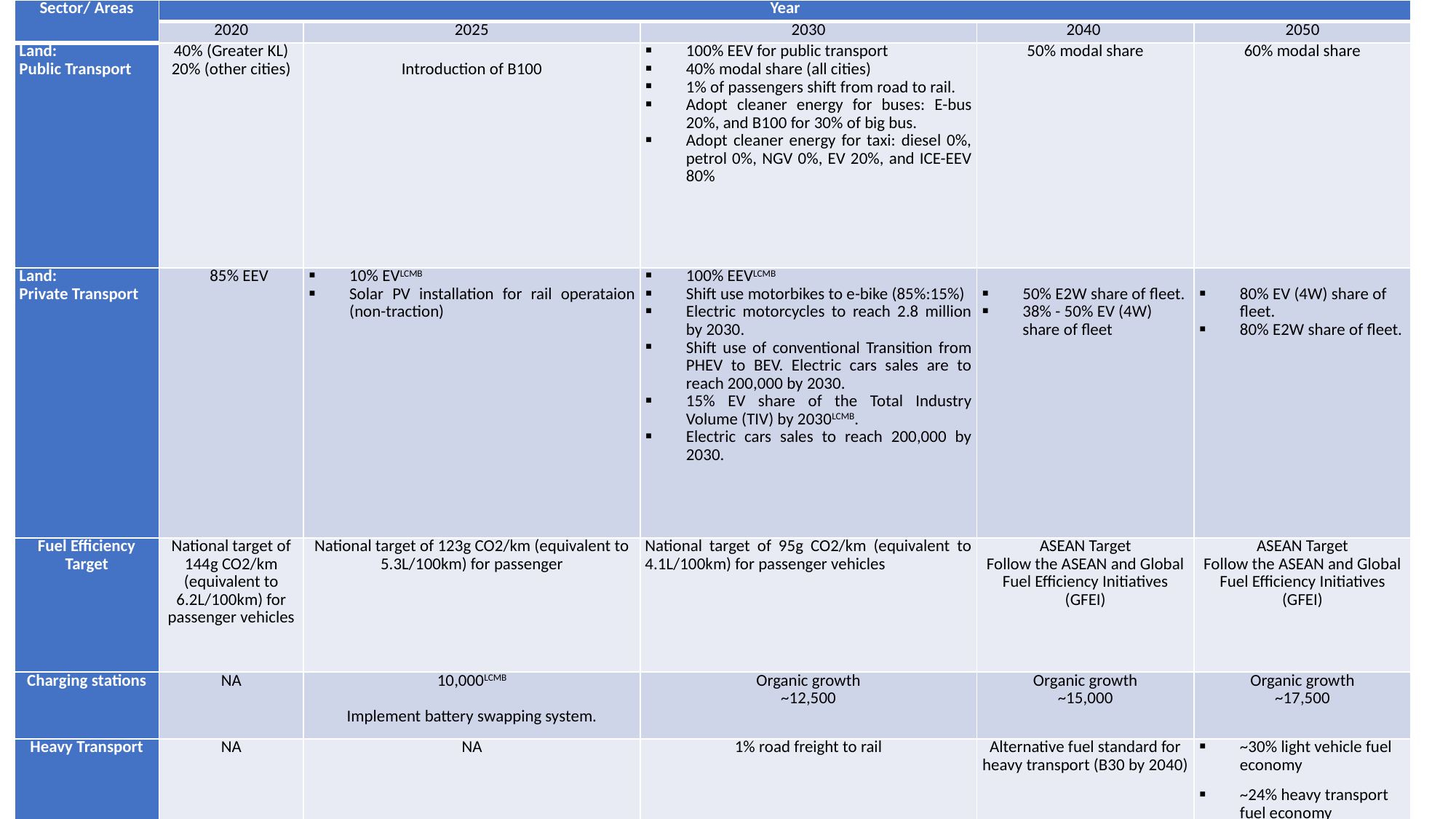

| Sector/ Areas | Year |  |  |  |  |
| --- | --- | --- | --- | --- | --- |
|  | 2020 | 2025 | 2030 | 2040 | 2050 |
| Land: Public Transport | 40% (Greater KL) 20% (other cities) | Introduction of B100 | 100% EEV for public transport 40% modal share (all cities) 1% of passengers shift from road to rail. Adopt cleaner energy for buses: E-bus 20%, and B100 for 30% of big bus. Adopt cleaner energy for taxi: diesel 0%, petrol 0%, NGV 0%, EV 20%, and ICE-EEV 80% | 50% modal share | 60% modal share |
| Land: Private Transport | 85% EEV | 10% EVLCMB Solar PV installation for rail operataion (non-traction) | 100% EEVLCMB Shift use motorbikes to e-bike (85%:15%) Electric motorcycles to reach 2.8 million by 2030. Shift use of conventional Transition from PHEV to BEV. Electric cars sales are to reach 200,000 by 2030. 15% EV share of the Total Industry Volume (TIV) by 2030LCMB. Electric cars sales to reach 200,000 by 2030. | 50% E2W share of fleet. 38% - 50% EV (4W) share of fleet | 80% EV (4W) share of fleet. 80% E2W share of fleet. |
| Fuel Efficiency Target | National target of 144g CO2/km (equivalent to 6.2L/100km) for passenger vehicles | National target of 123g CO2/km (equivalent to 5.3L/100km) for passenger | National target of 95g CO2/km (equivalent to 4.1L/100km) for passenger vehicles | ASEAN Target Follow the ASEAN and Global Fuel Efficiency Initiatives (GFEI) | ASEAN Target Follow the ASEAN and Global Fuel Efficiency Initiatives (GFEI) |
| Charging stations | NA | 10,000LCMB   Implement battery swapping system. | Organic growth ~12,500 | Organic growth ~15,000 | Organic growth ~17,500 |
| Heavy Transport | NA | NA | 1% road freight to rail | Alternative fuel standard for heavy transport (B30 by 2040) | ~30% light vehicle fuel economy ~24% heavy transport fuel economy Biofuel blending for heavy transport B30. 5% Hydrogen penetration |
| Marine | NA | NA | NA | LNG as an alternative fuel for marine transport (25% by 2040) | 40% green fuel penetration |
| Aviation | NA | NA | NA | NA | 47% SAF blending mandate Adopt ICAO’s LTAG of net-zero carbon emissions. |
| EV Manufacturing | NA | NA | NA | NA | 90% local xEV manufacturing . |
#